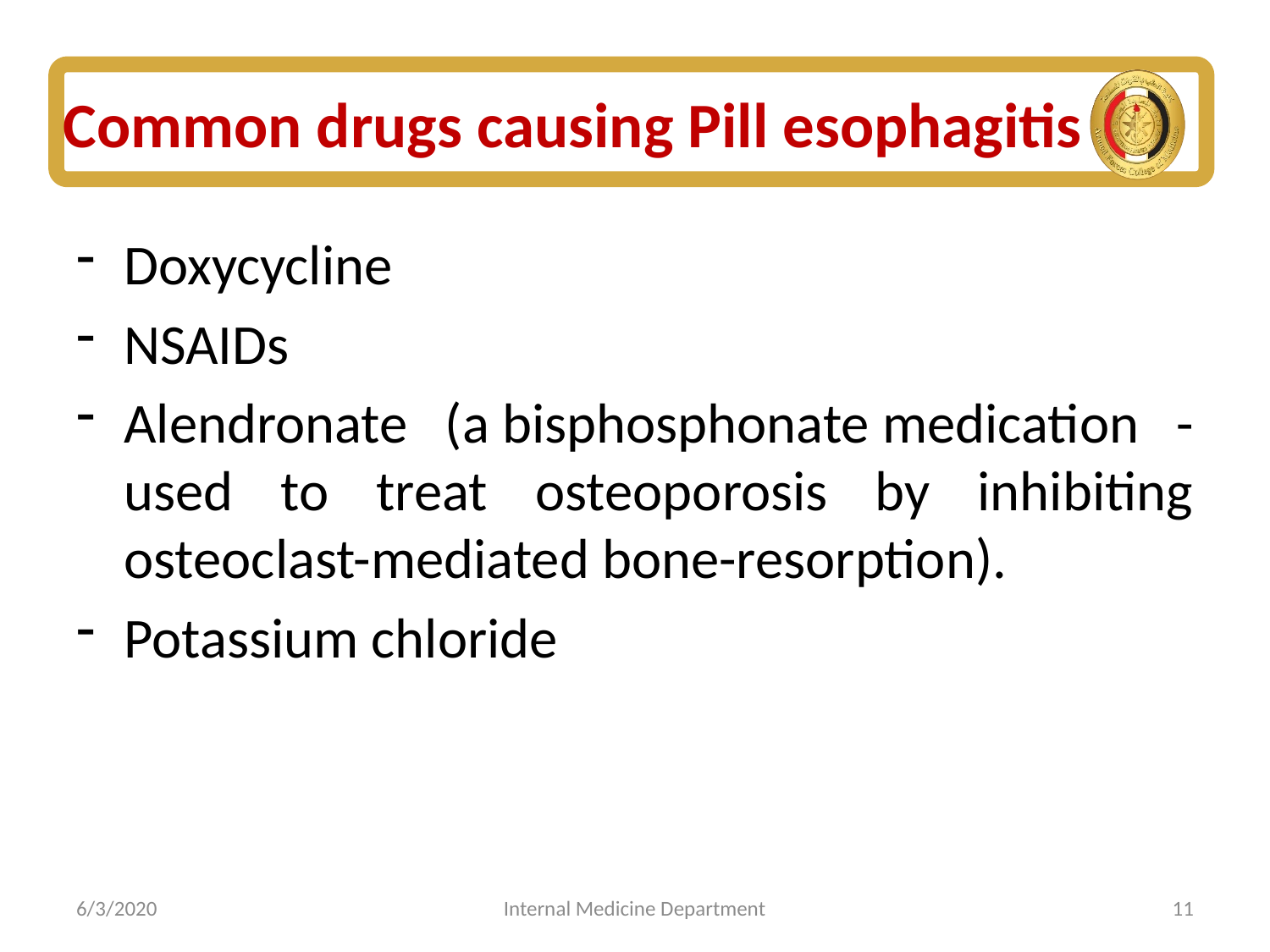

# Common drugs causing Pill esophagitis
Doxycycline
NSAIDs
Alendronate (a bisphosphonate medication - used to treat osteoporosis by inhibiting osteoclast-mediated bone-resorption).
Potassium chloride

6/3/2020
Internal Medicine Department
11